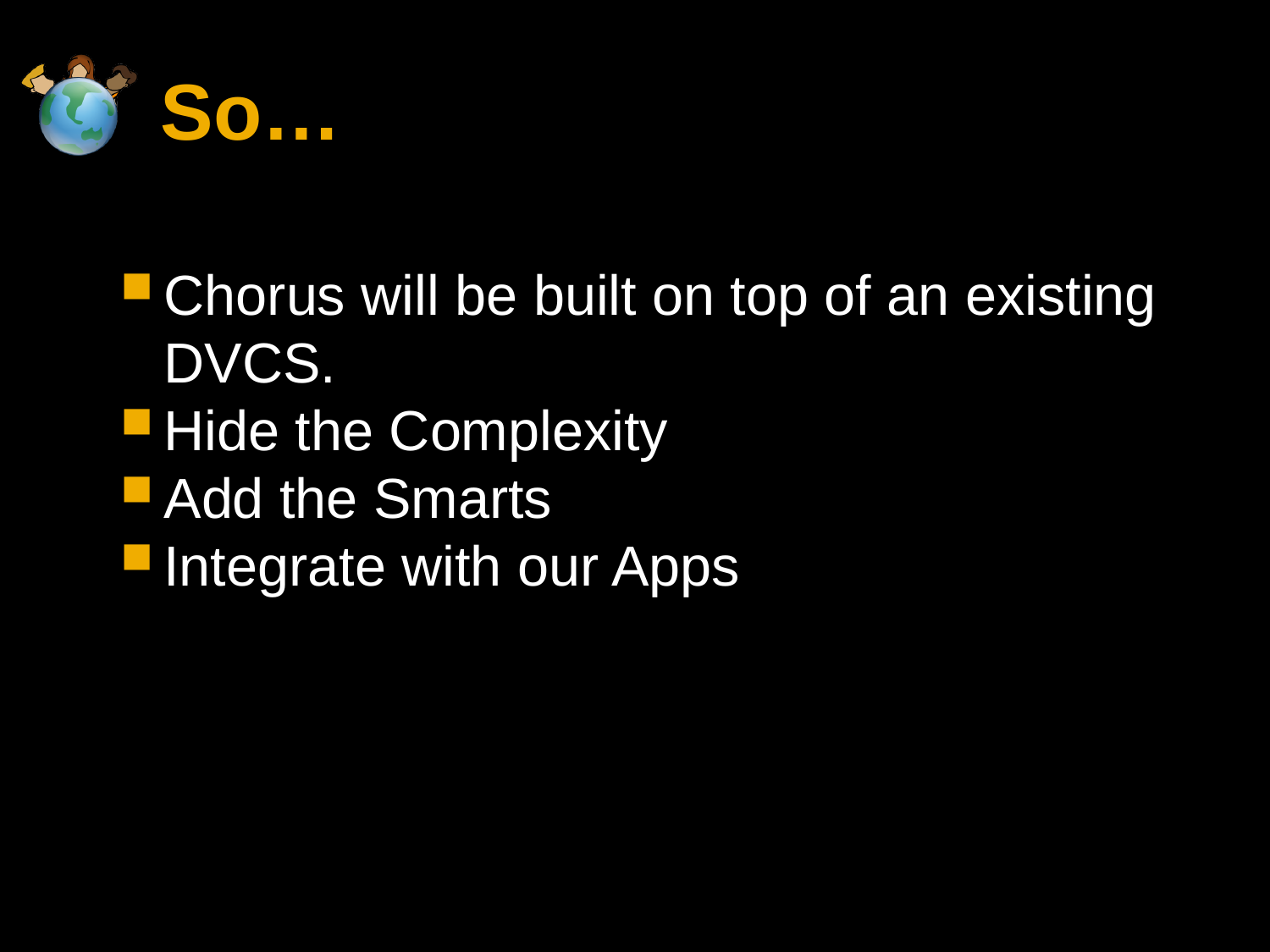

# So…
Chorus will be built on top of an existing DVCS.
Hide the Complexity
Add the Smarts
Integrate with our Apps